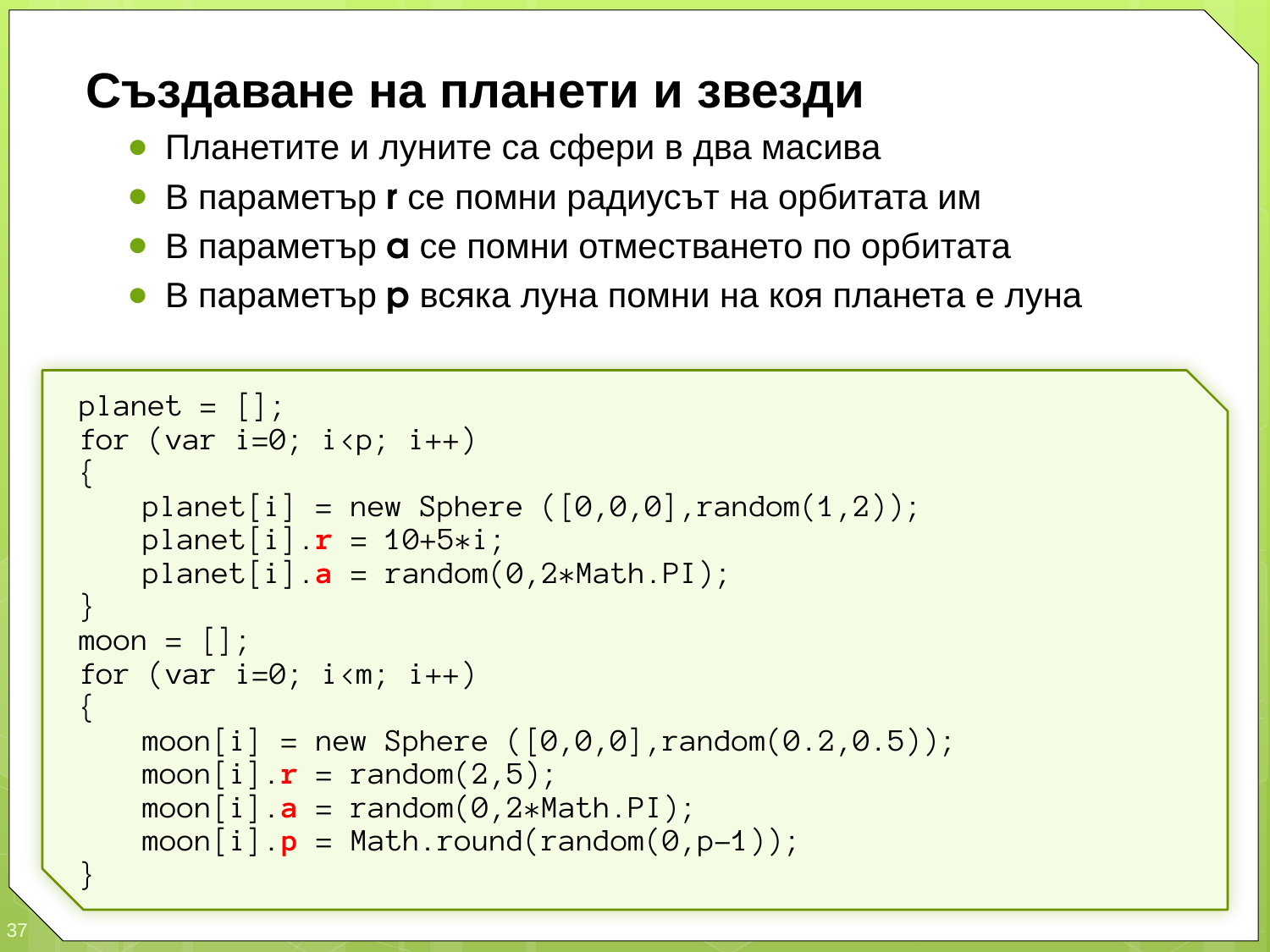

Създаване на планети и звезди
Планетите и луните са сфери в два масива
В параметър r се помни радиусът на орбитата им
В параметър a се помни отместването по орбитата
В параметър p всяка луна помни на коя планета е луна
planet = [];
for (var i=0; i<p; i++)
{
	planet[i] = new Sphere ([0,0,0],random(1,2));
	planet[i].r = 10+5*i;
	planet[i].a = random(0,2*Math.PI);
}
moon = [];
for (var i=0; i<m; i++)
{
	moon[i] = new Sphere ([0,0,0],random(0.2,0.5));
	moon[i].r = random(2,5);
	moon[i].a = random(0,2*Math.PI);
	moon[i].p = Math.round(random(0,p-1));
}